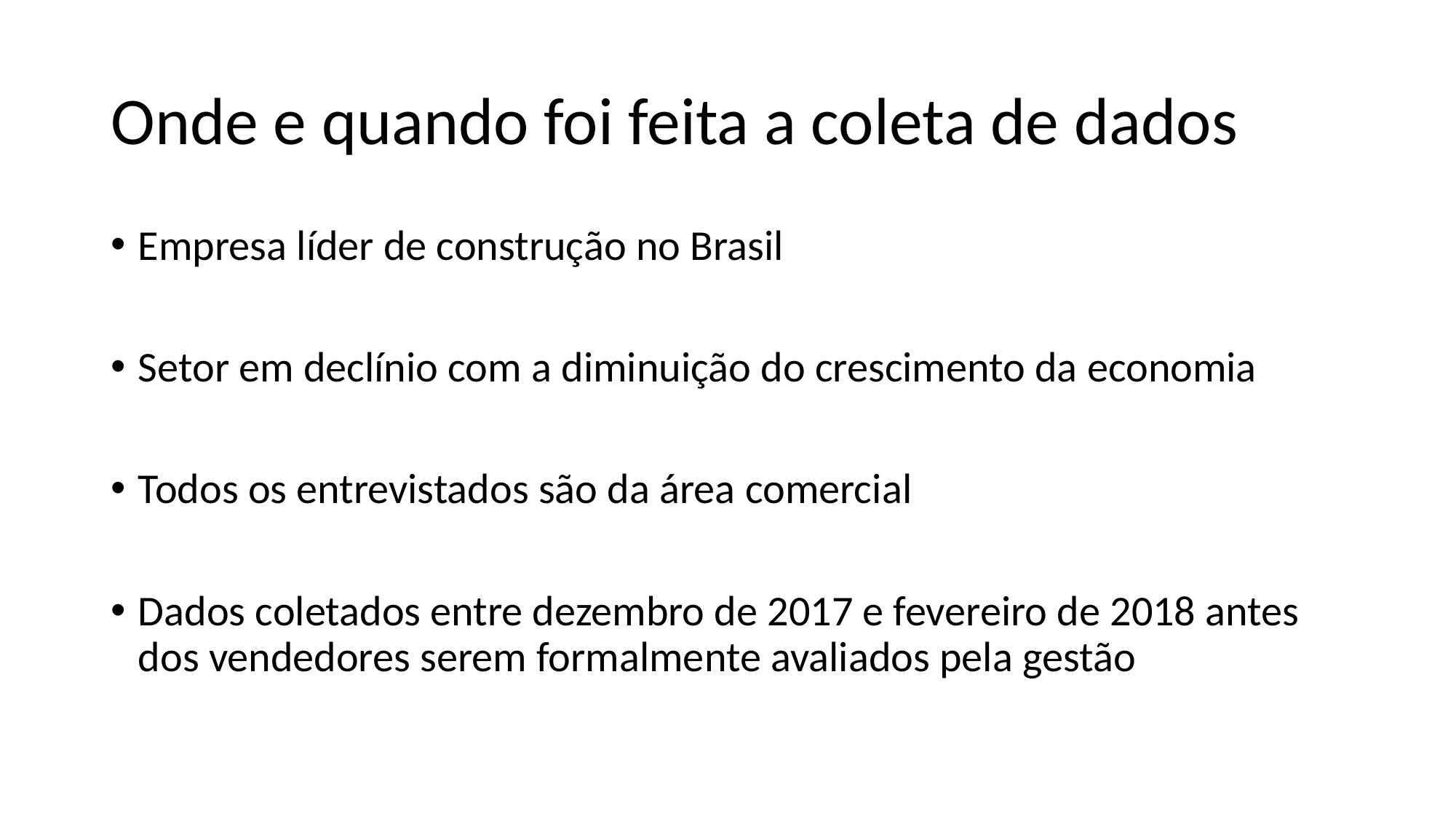

# Onde e quando foi feita a coleta de dados
Empresa líder de construção no Brasil

Setor em declínio com a diminuição do crescimento da economia

Todos os entrevistados são da área comercial

Dados coletados entre dezembro de 2017 e fevereiro de 2018 antes dos vendedores serem formalmente avaliados pela gestão